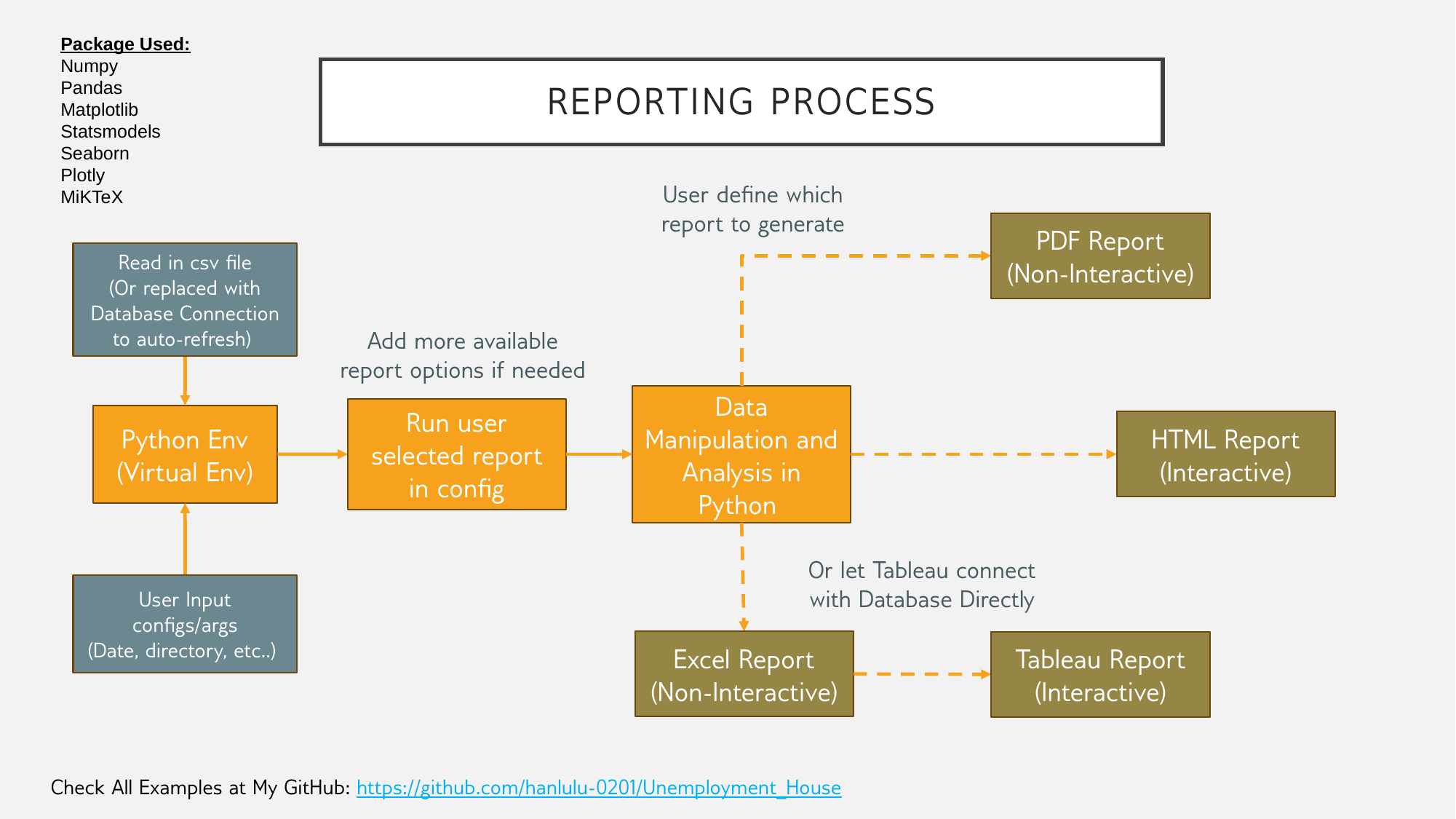

Package Used:
Numpy
Pandas
Matplotlib
Statsmodels
Seaborn
Plotly
MiKTeX

# Reporting Process
User define which report to generate
PDF Report
(Non-Interactive)
Read in csv file
(Or replaced with Database Connection to auto-refresh)
Add more available report options if needed
Data Manipulation and Analysis in Python
Run user selected report in config
Python Env
(Virtual Env)
HTML Report
(Interactive)
Or let Tableau connect with Database Directly
User Input configs/args
(Date, directory, etc..)
Excel Report
(Non-Interactive)
Tableau Report
(Interactive)
Check All Examples at My GitHub: https://github.com/hanlulu-0201/Unemployment_House